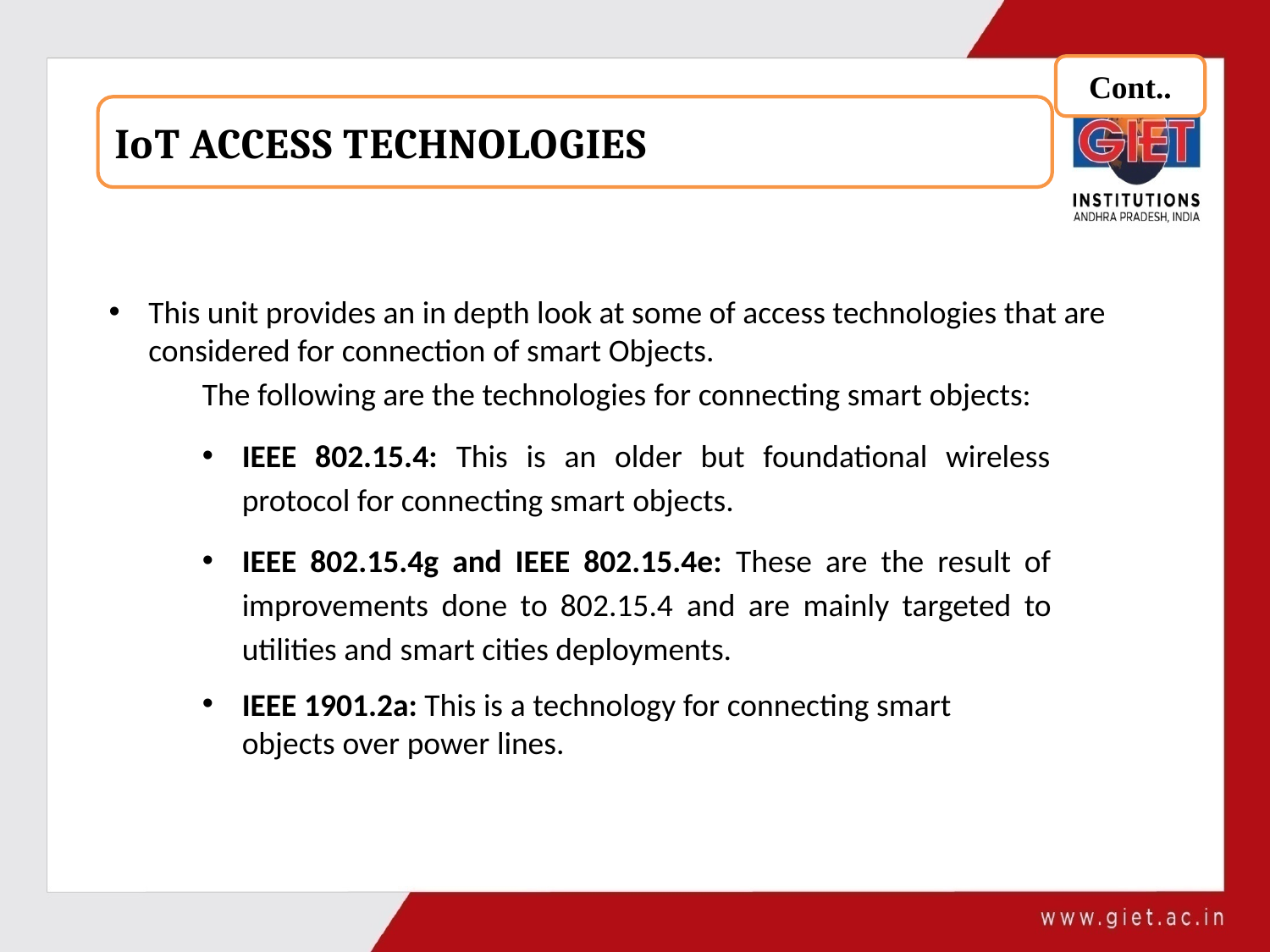

Cont..
IoT ACCESS TECHNOLOGIES
This unit provides an in depth look at some of access technologies that are considered for connection of smart Objects.
The following are the technologies for connecting smart objects:
IEEE 802.15.4: This is an older but foundational wireless protocol for connecting smart objects.
IEEE 802.15.4g and IEEE 802.15.4e: These are the result of improvements done to 802.15.4 and are mainly targeted to utilities and smart cities deployments.
IEEE 1901.2a: This is a technology for connecting smart objects over power lines.